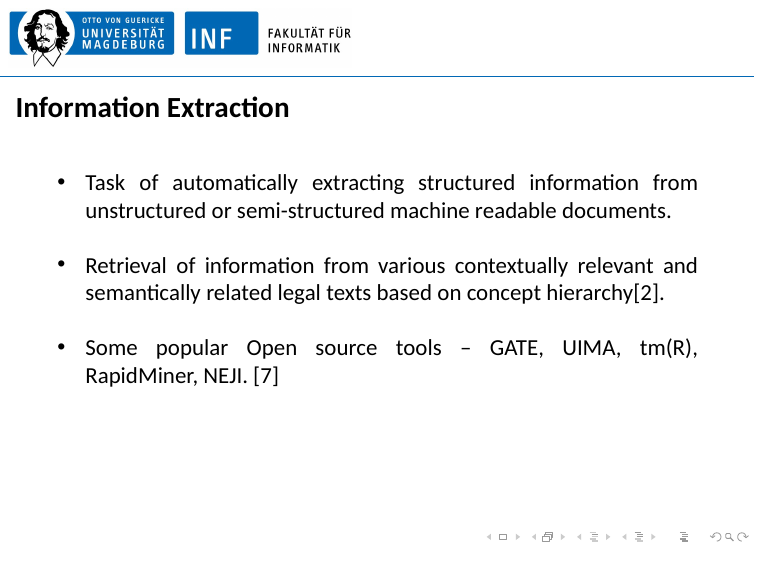

# Information Extraction
Task of automatically extracting structured information from unstructured or semi-structured machine readable documents.

Retrieval of information from various contextually relevant and semantically related legal texts based on concept hierarchy[2].

Some popular Open source tools – GATE, UIMA, tm(R), RapidMiner, NEJI. [7]